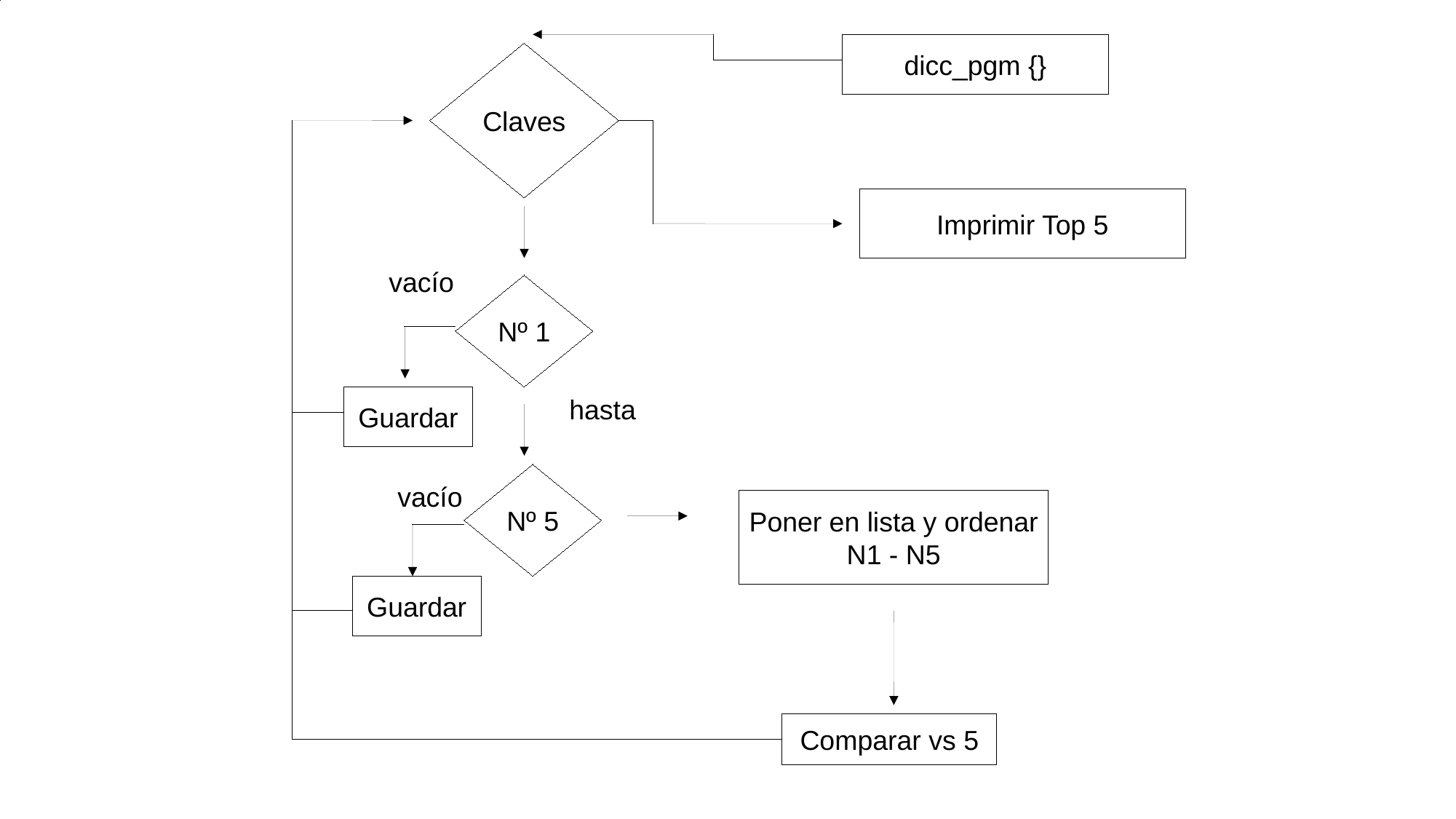

dicc_pgm {}
Claves

Imprimir Top 5

vacío
Nº 1

Guardar
hasta

Nº 5
vacío
Poner en lista y ordenar
N1 - N5

Guardar

Comparar vs 5